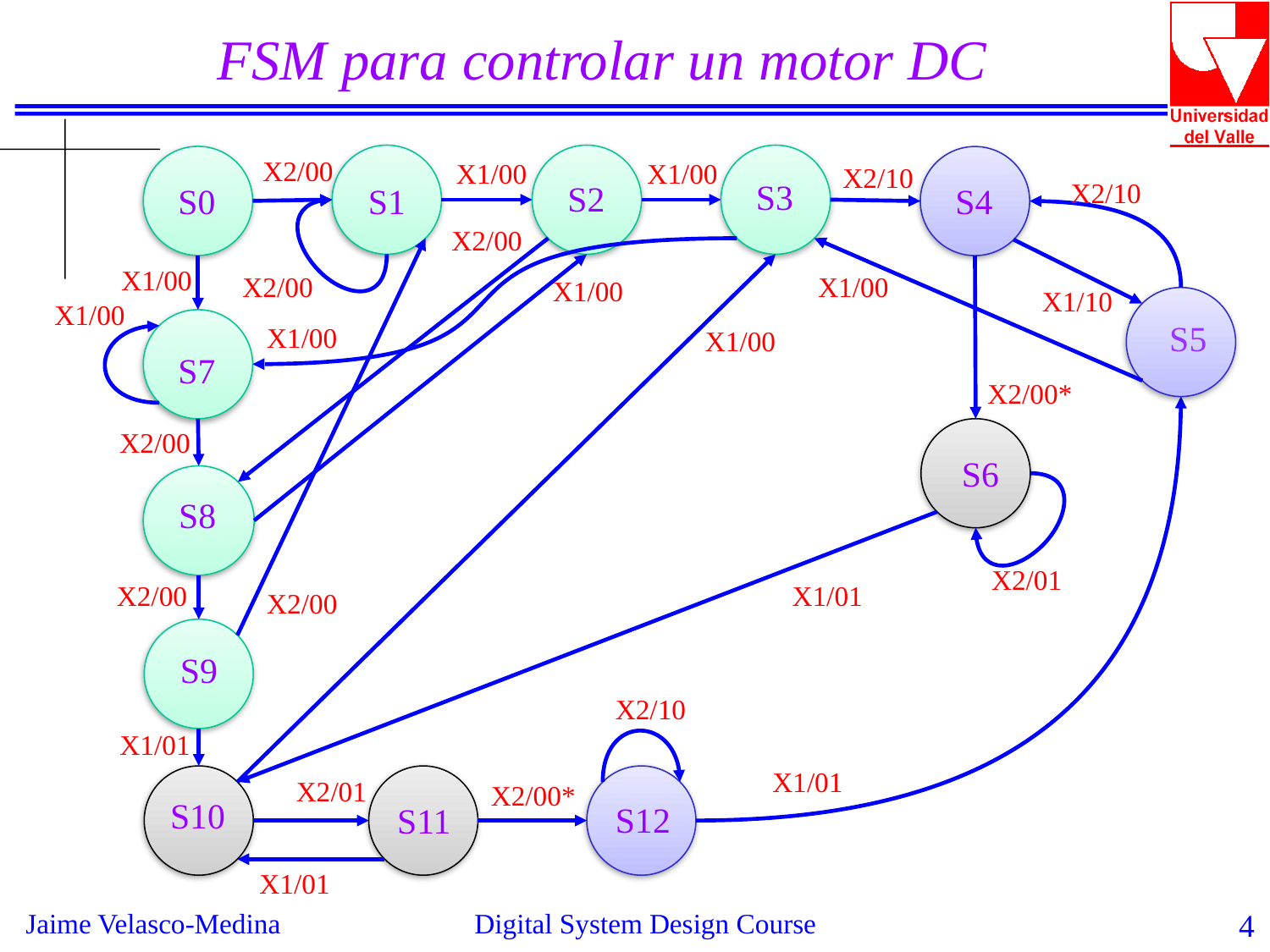

FSM para controlar un motor DC

X2/00
X1/00
X1/00
X2/10
S3
X2/10
S2
S0
S1
S4
X2/00
X1/00
X2/00
X1/00
X1/00
X1/10

X1/00

  S5
X1/00
X1/00
S7
X2/00*
X2/00

S6

S8
X2/01
X2/00
X1/01
X2/00

S9
X2/10
X1/01
X1/01

X2/01
X2/00*
S10
S12
S11
X1/01